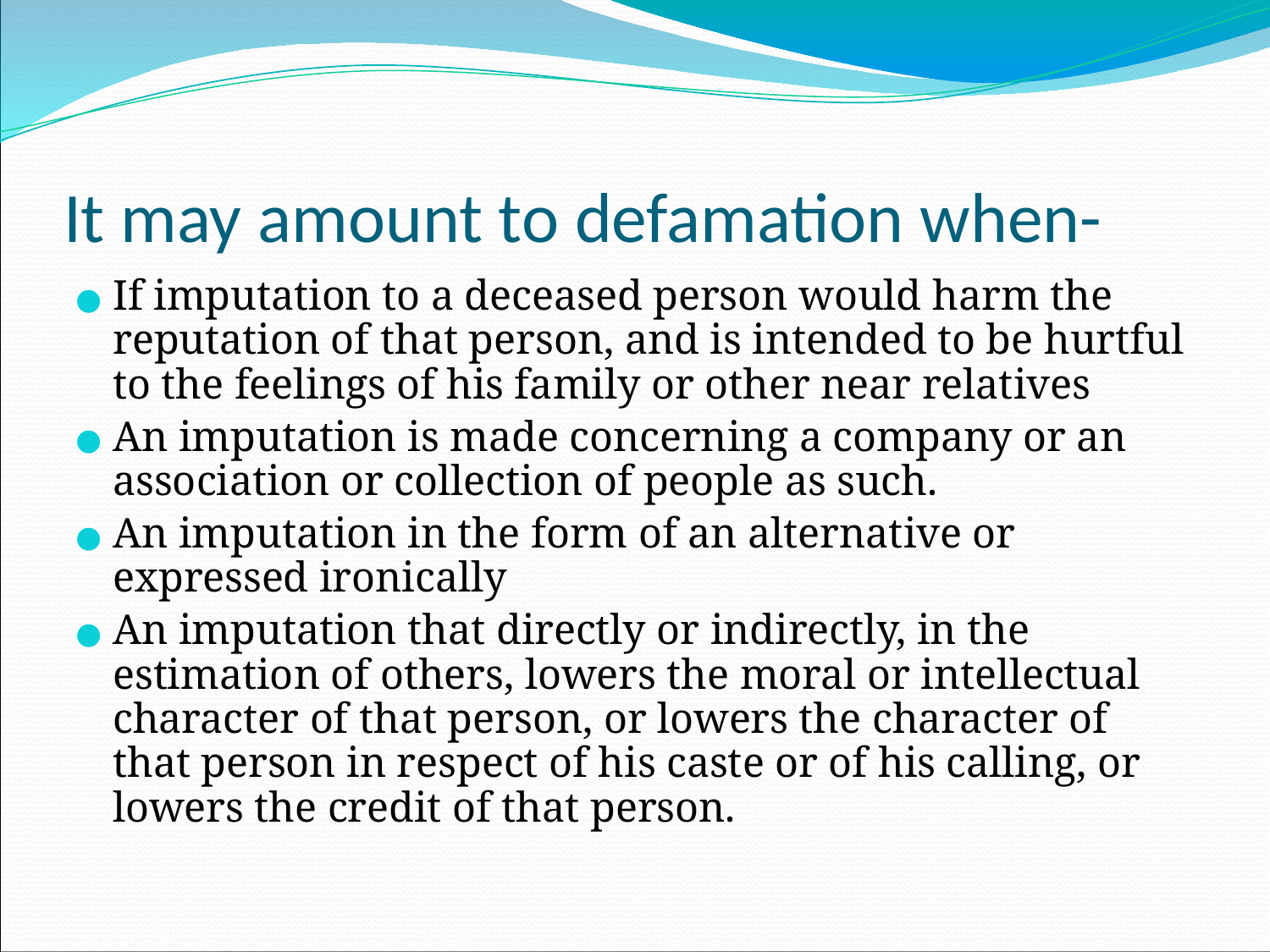

# It may amount to defamation when-
If imputation to a deceased person would harm the reputation of that person, and is intended to be hurtful to the feelings of his family or other near relatives
An imputation is made concerning a company or an association or collection of people as such.
An imputation in the form of an alternative or expressed ironically
An imputation that directly or indirectly, in the estimation of others, lowers the moral or intellectual character of that person, or lowers the character of that person in respect of his caste or of his calling, or lowers the credit of that person.